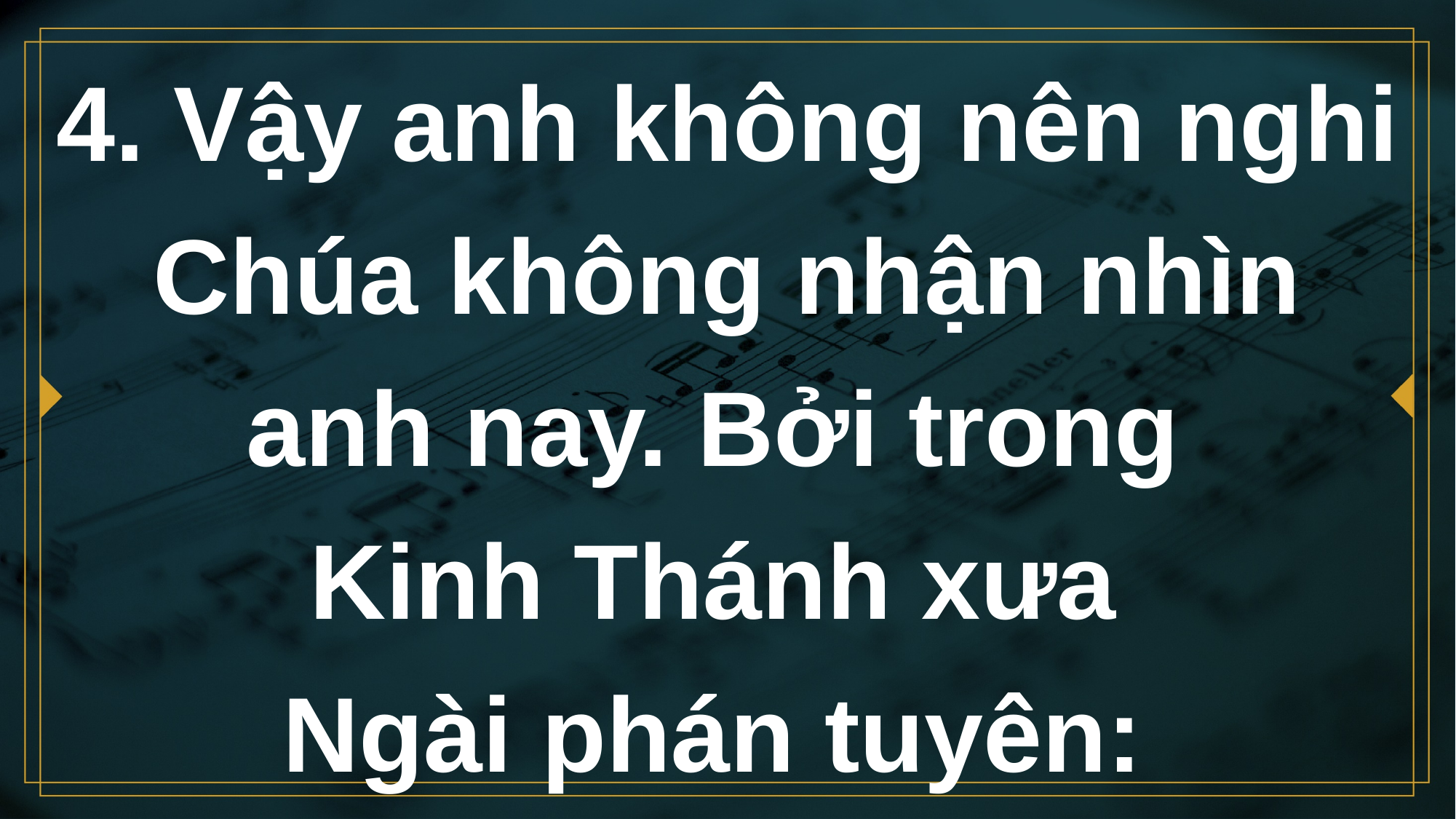

# 4. Vậy anh không nên nghi Chúa không nhận nhìn anh nay. Bởi trong Kinh Thánh xưa Ngài phán tuyên: